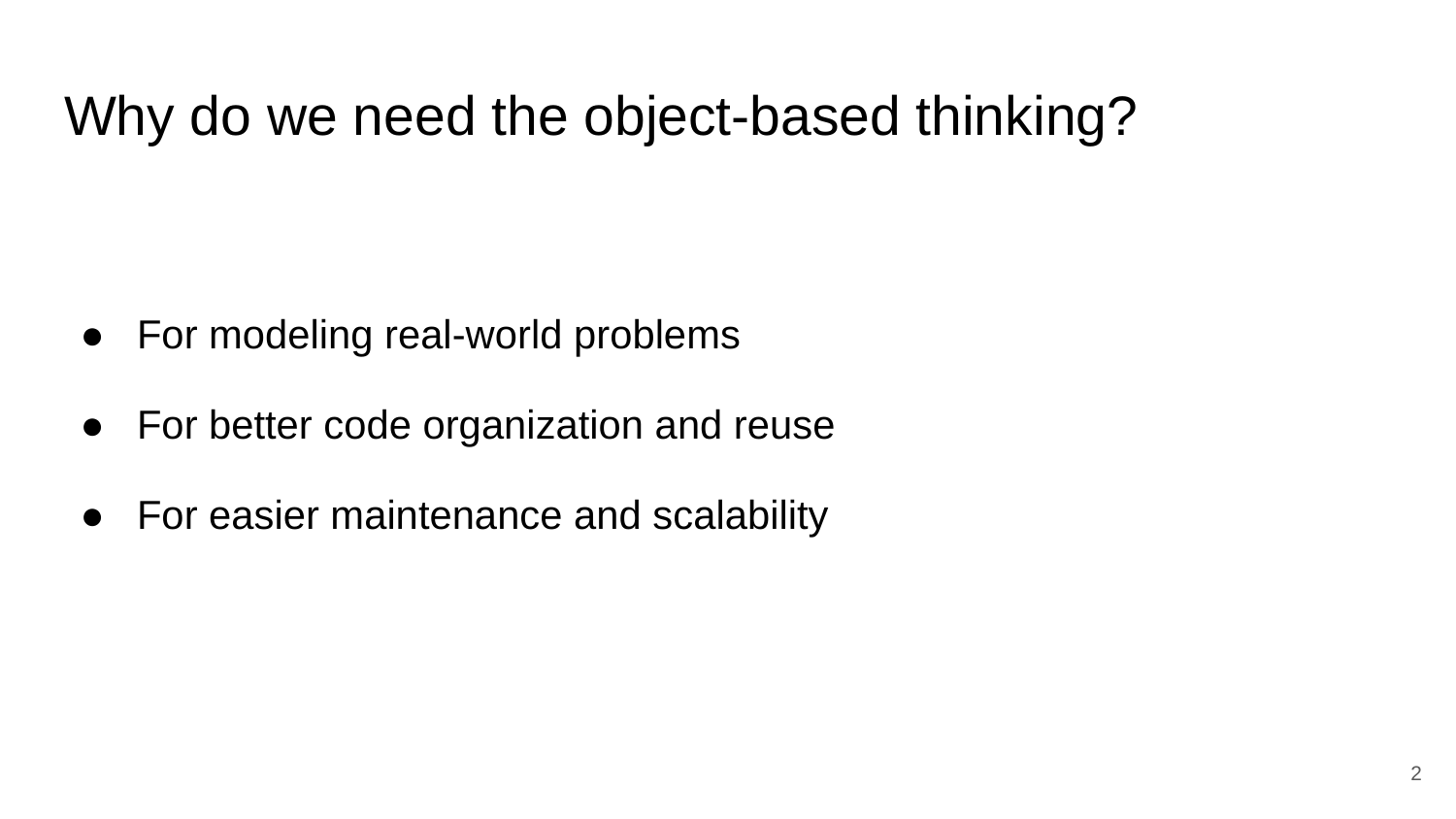

# Why do we need the object-based thinking?

For modeling real-world problems
For better code organization and reuse
For easier maintenance and scalability
2